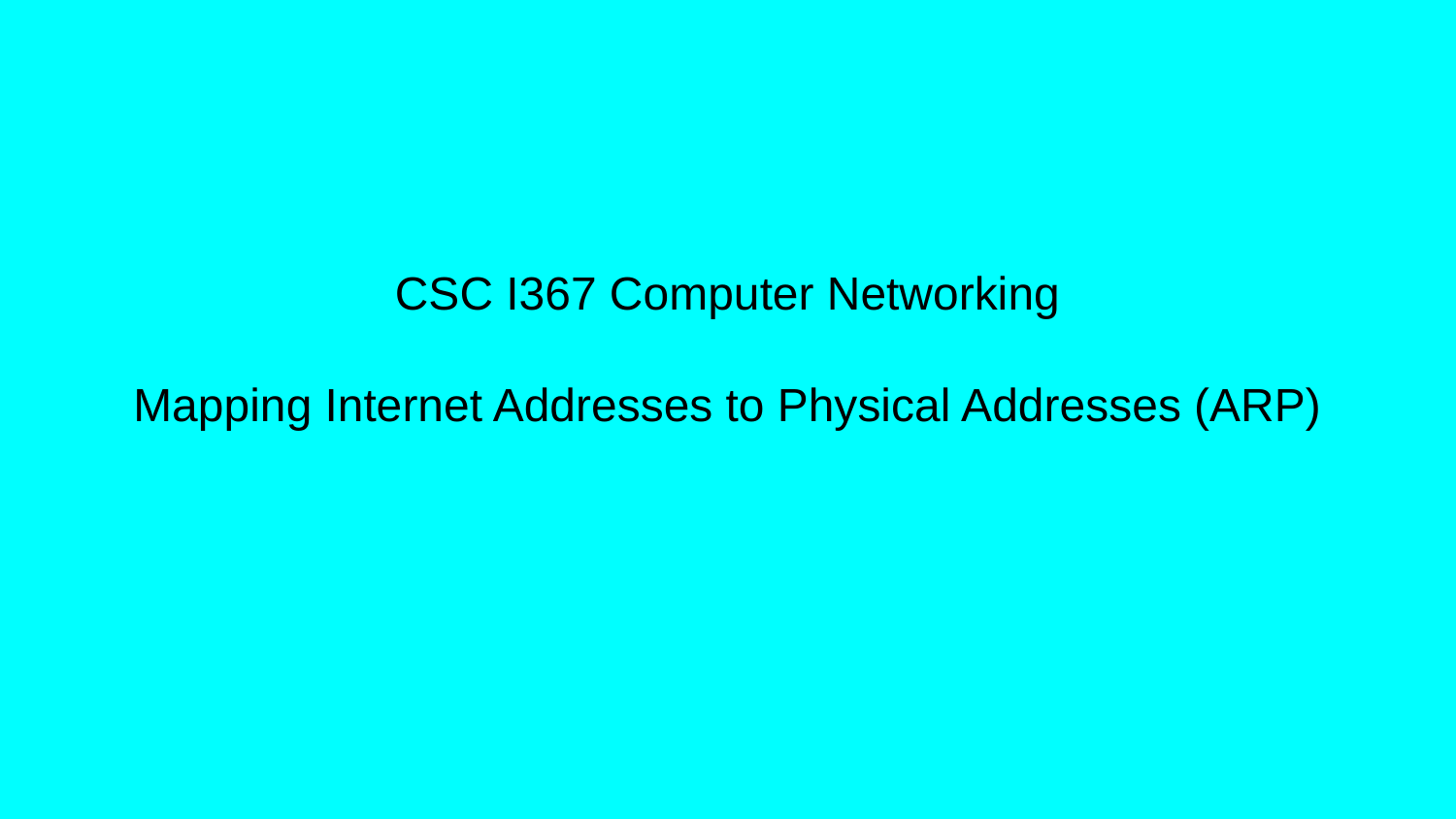

# CSC I367 Computer Networking Mapping Internet Addresses to Physical Addresses (ARP)